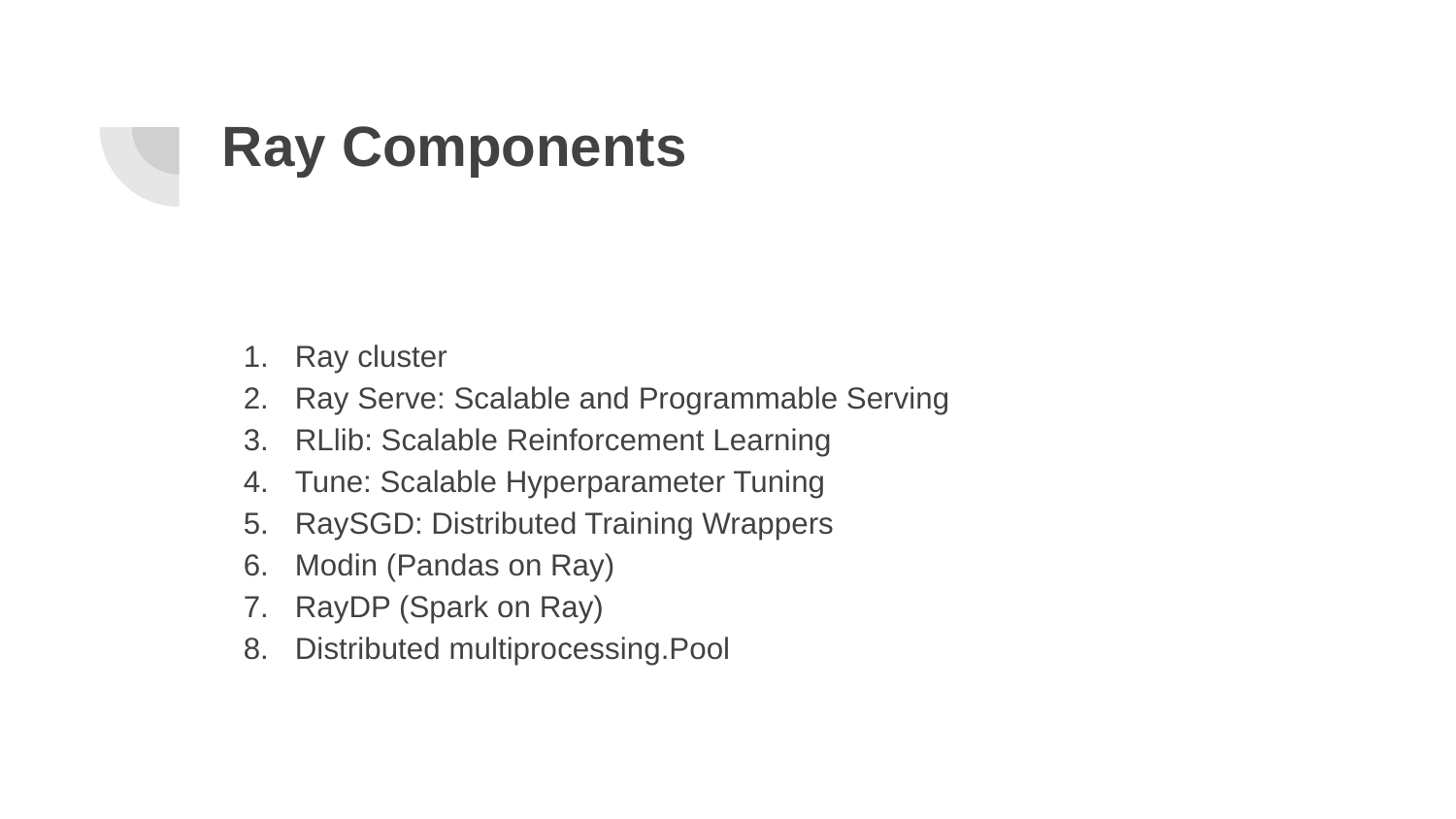

# Ray Components
Ray cluster
Ray Serve: Scalable and Programmable Serving
RLlib: Scalable Reinforcement Learning
Tune: Scalable Hyperparameter Tuning
RaySGD: Distributed Training Wrappers
Modin (Pandas on Ray)
RayDP (Spark on Ray)
Distributed multiprocessing.Pool